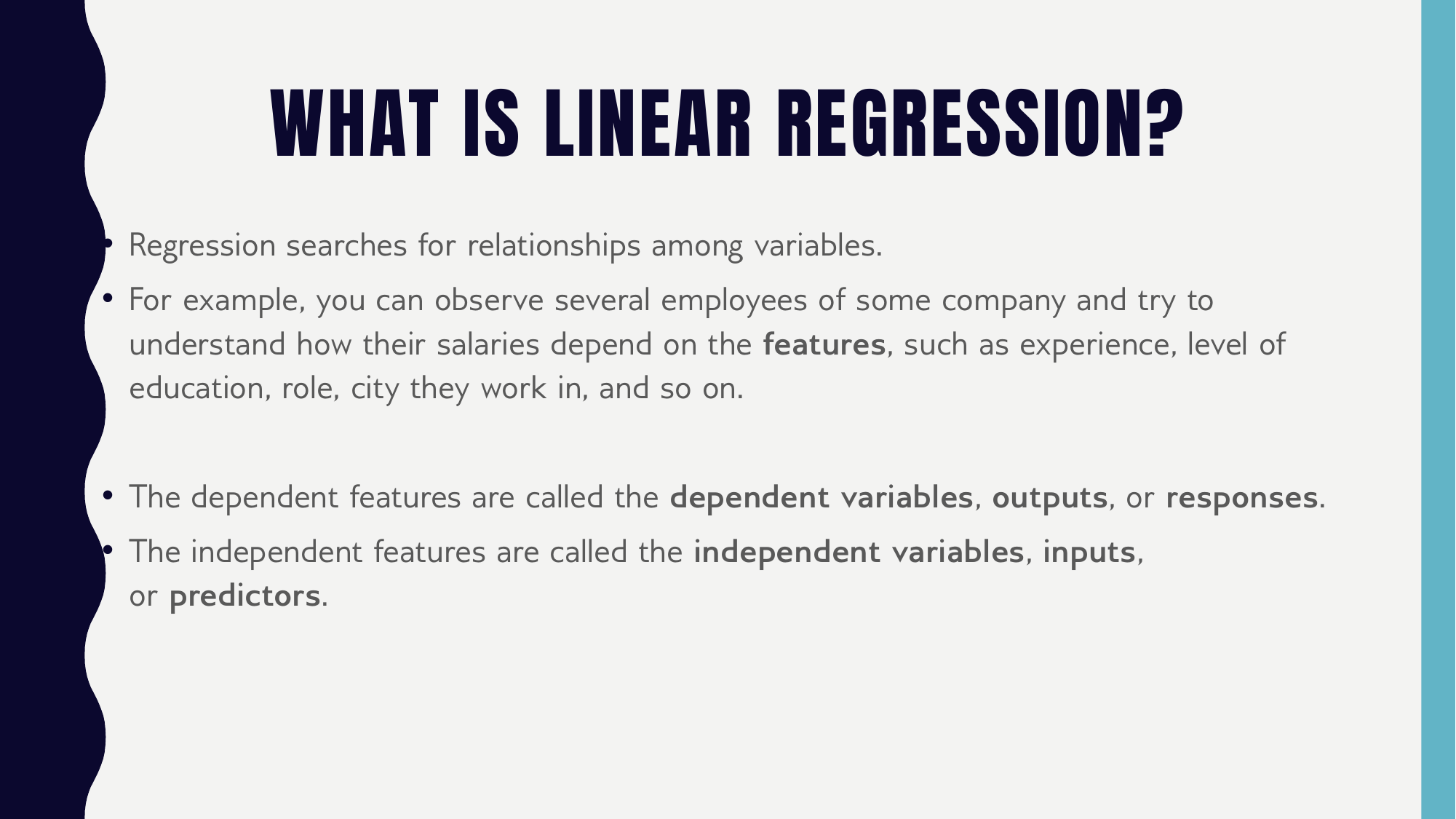

# What is linear regression?
Regression searches for relationships among variables.
For example, you can observe several employees of some company and try to understand how their salaries depend on the features, such as experience, level of education, role, city they work in, and so on.

The dependent features are called the dependent variables, outputs, or responses.
The independent features are called the independent variables, inputs, or predictors.